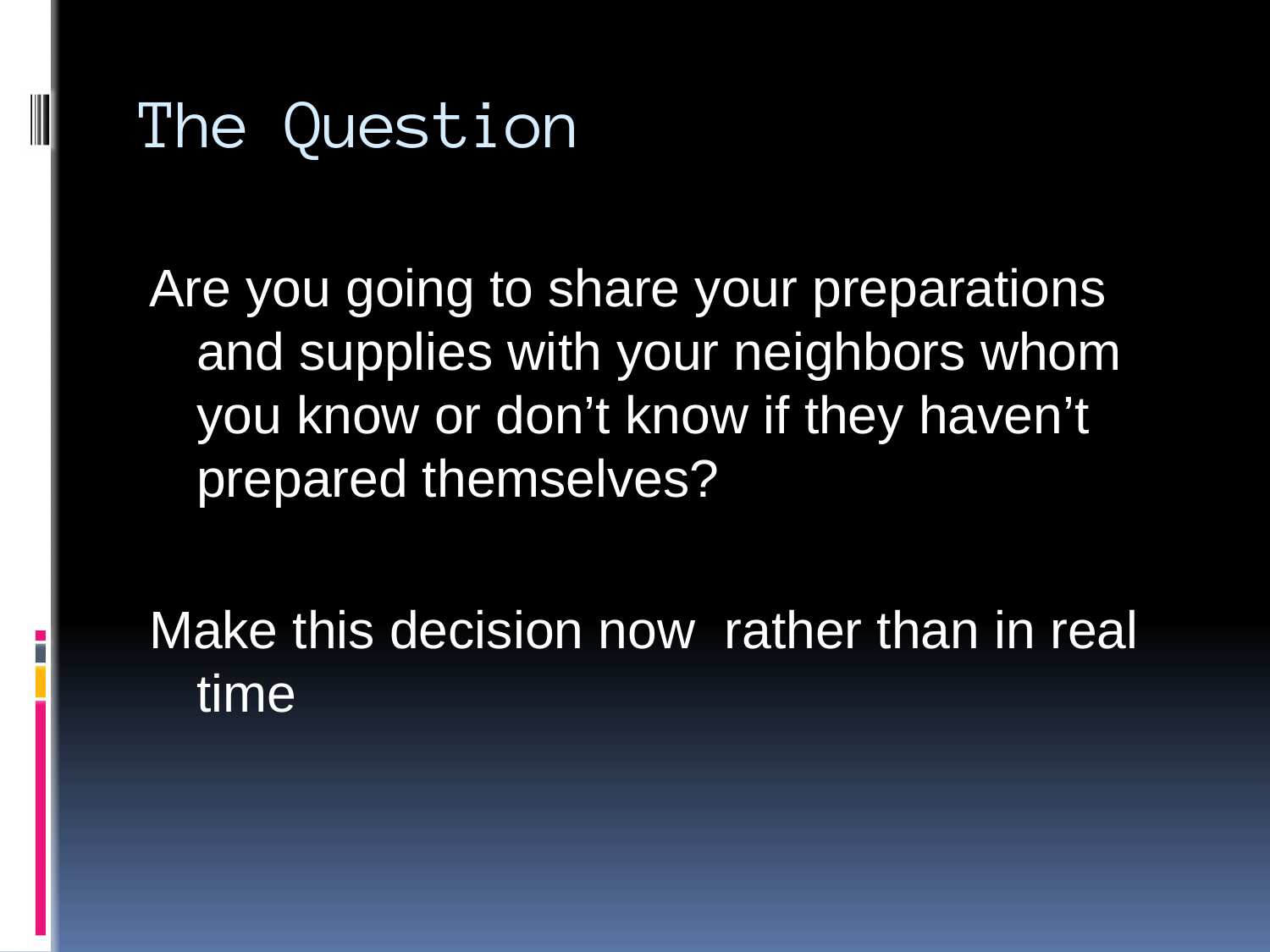

# The Question
Are you going to share your preparations and supplies with your neighbors whom you know or don’t know if they haven’t prepared themselves?

Make this decision now  rather than in real time